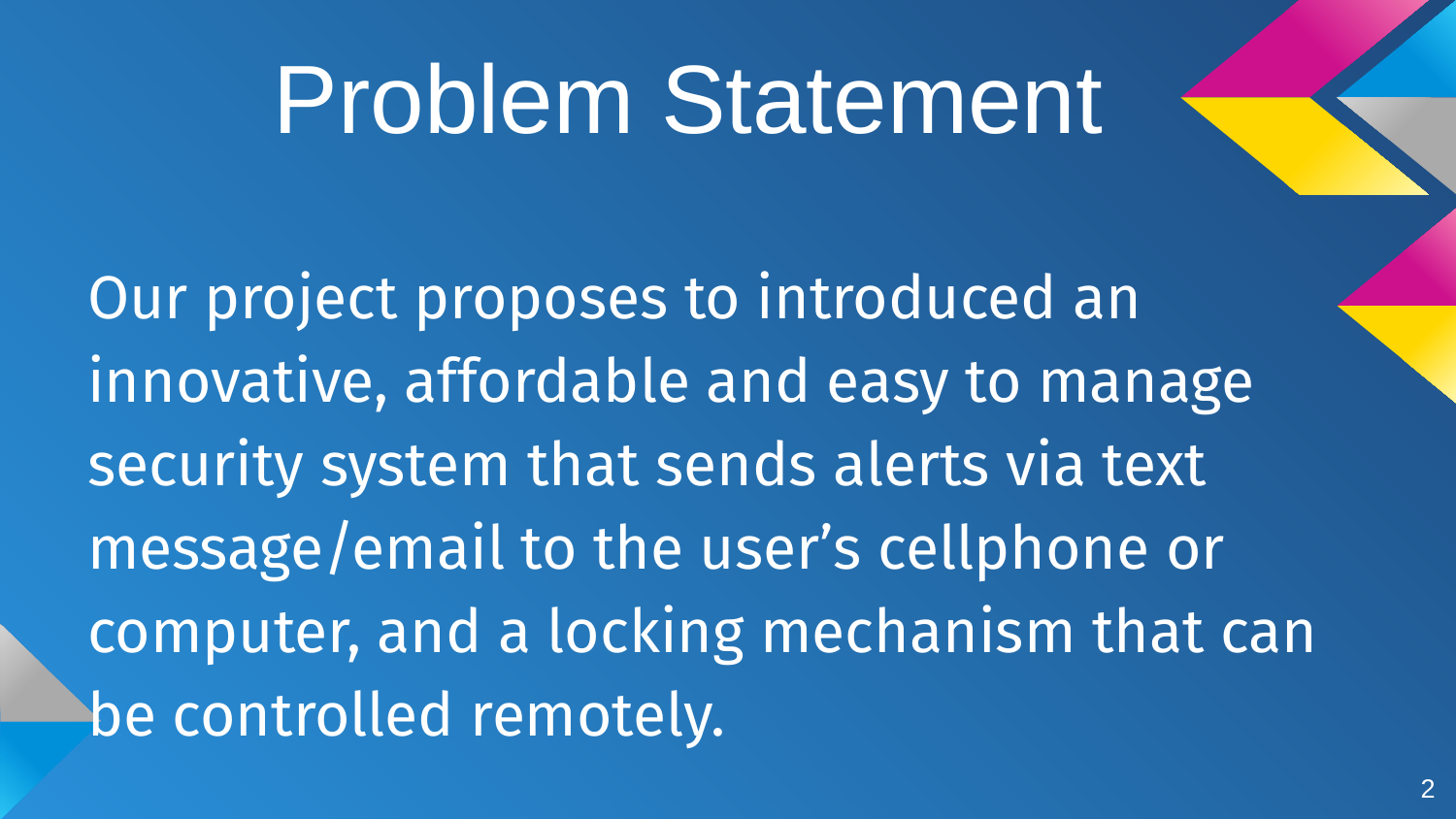

# Problem Statement
Our project proposes to introduced an innovative, affordable and easy to manage security system that sends alerts via text message/email to the user’s cellphone or computer, and a locking mechanism that can be controlled remotely.
2